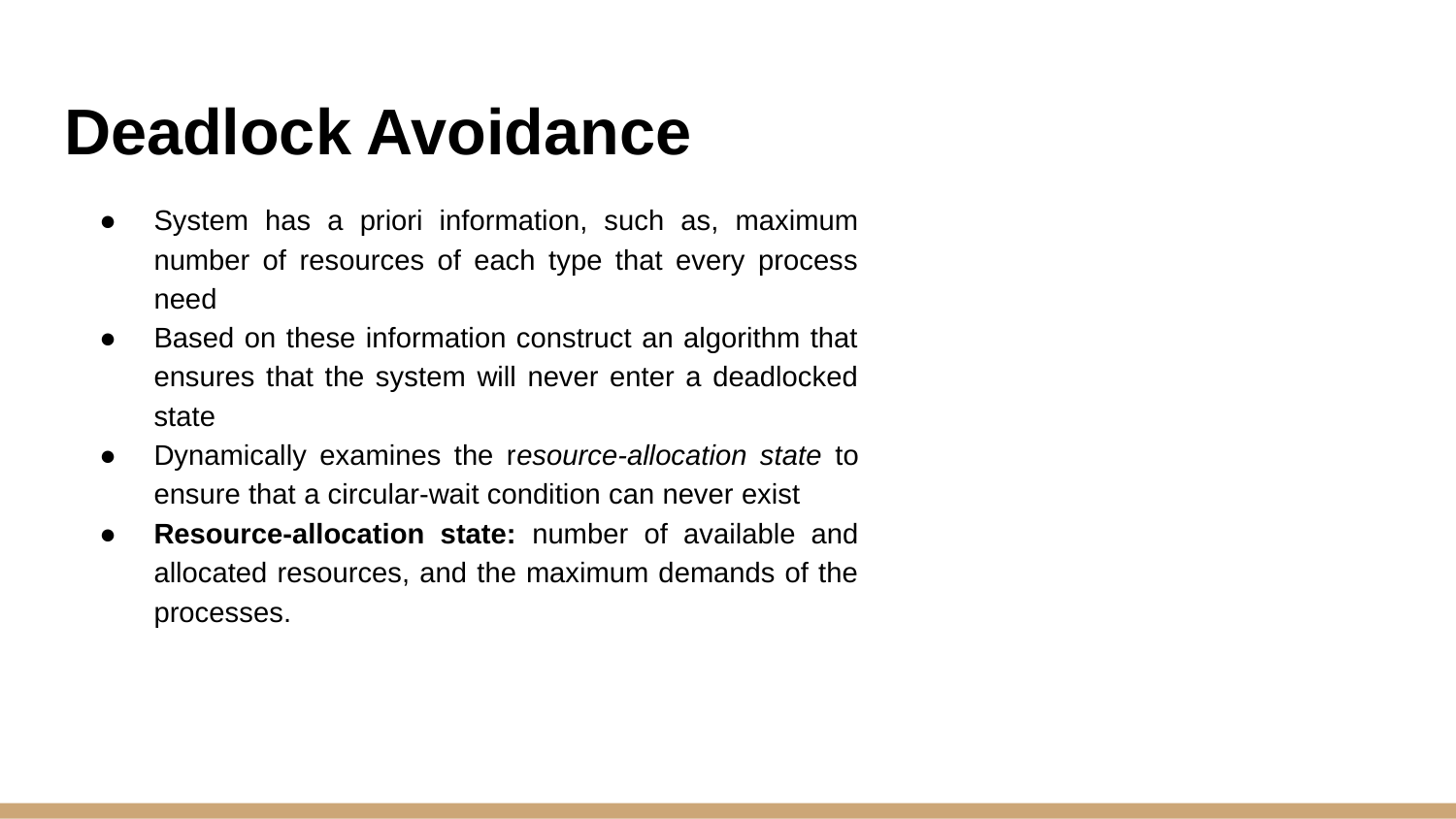

# Deadlock Avoidance
System has a priori information, such as, maximum number of resources of each type that every process need
Based on these information construct an algorithm that ensures that the system will never enter a deadlocked state
Dynamically examines the resource-allocation state to ensure that a circular-wait condition can never exist
Resource-allocation state: number of available and allocated resources, and the maximum demands of the processes.